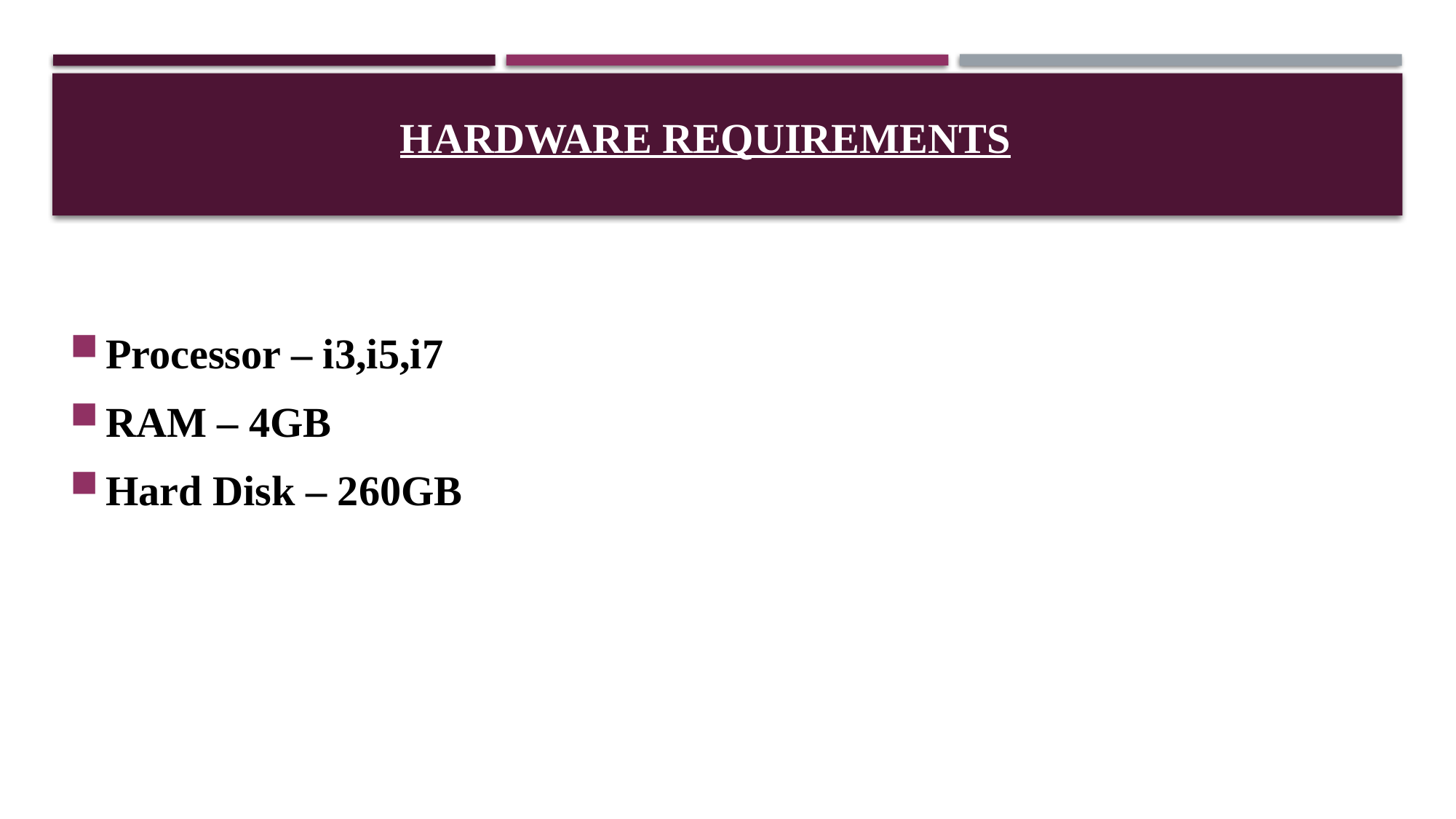

Processor – i3,i5,i7
RAM – 4GB
Hard Disk – 260GB
# HARDWARE REQUIREMENTS